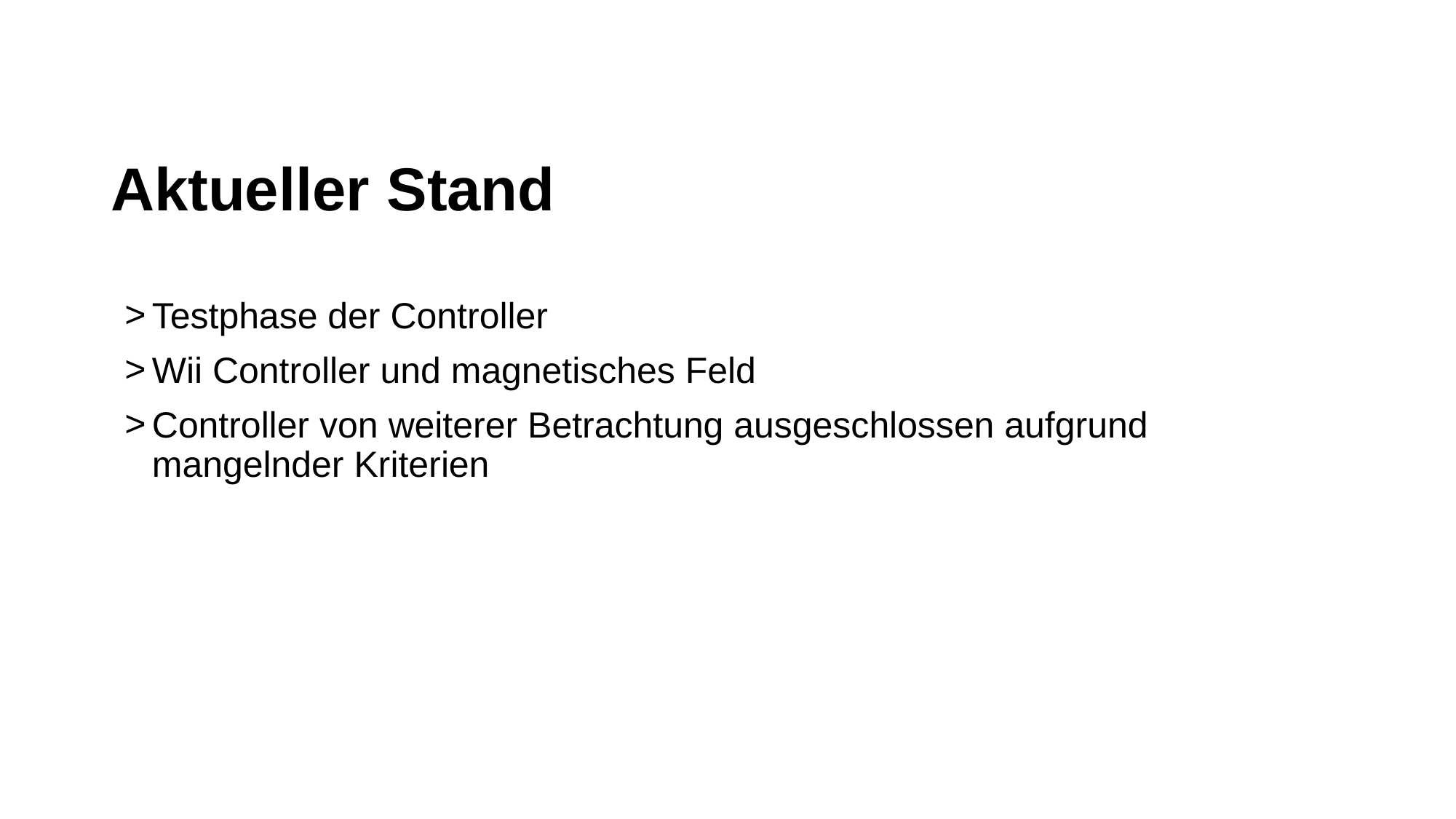

# Aktueller Stand
Testphase der Controller
Wii Controller und magnetisches Feld
Controller von weiterer Betrachtung ausgeschlossen aufgrund mangelnder Kriterien